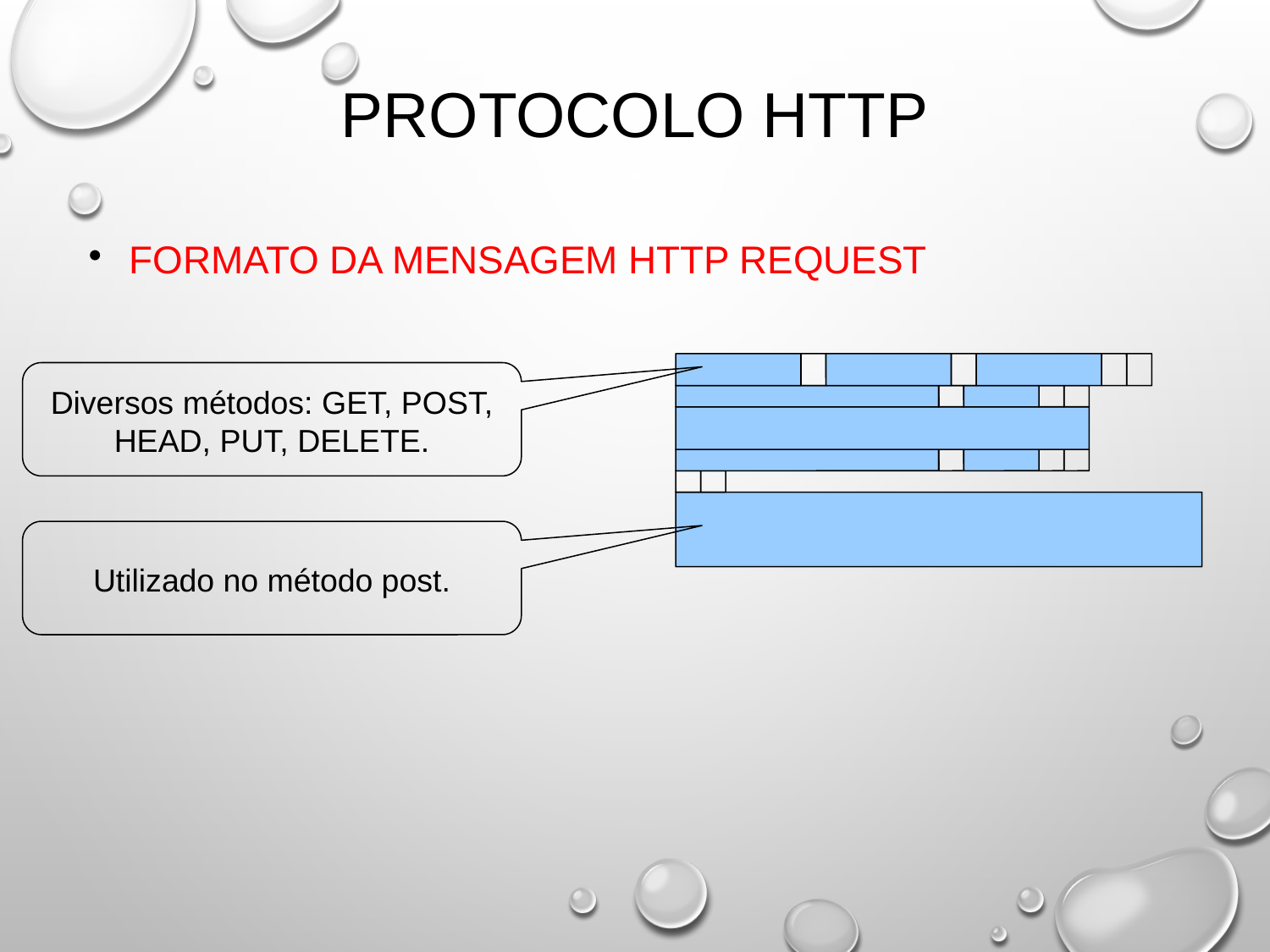

# Protocolo HTTP
Formato da Mensagem HTTP Request

Diversos métodos: GET, POST, HEAD, PUT, DELETE.

Utilizado no método post.